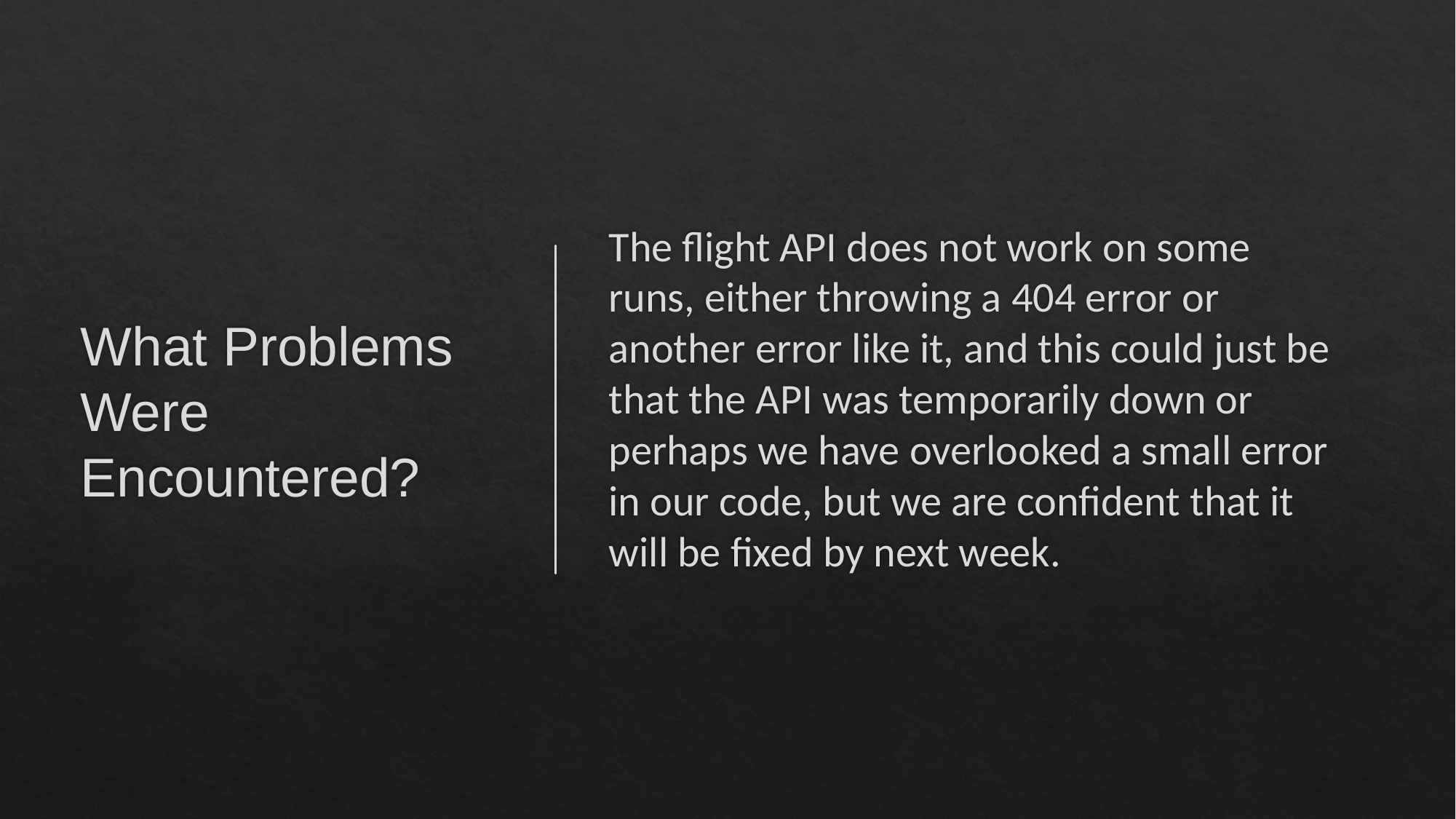

# What Problems Were Encountered?
The flight API does not work on some runs, either throwing a 404 error or another error like it, and this could just be that the API was temporarily down or perhaps we have overlooked a small error in our code, but we are confident that it will be fixed by next week.